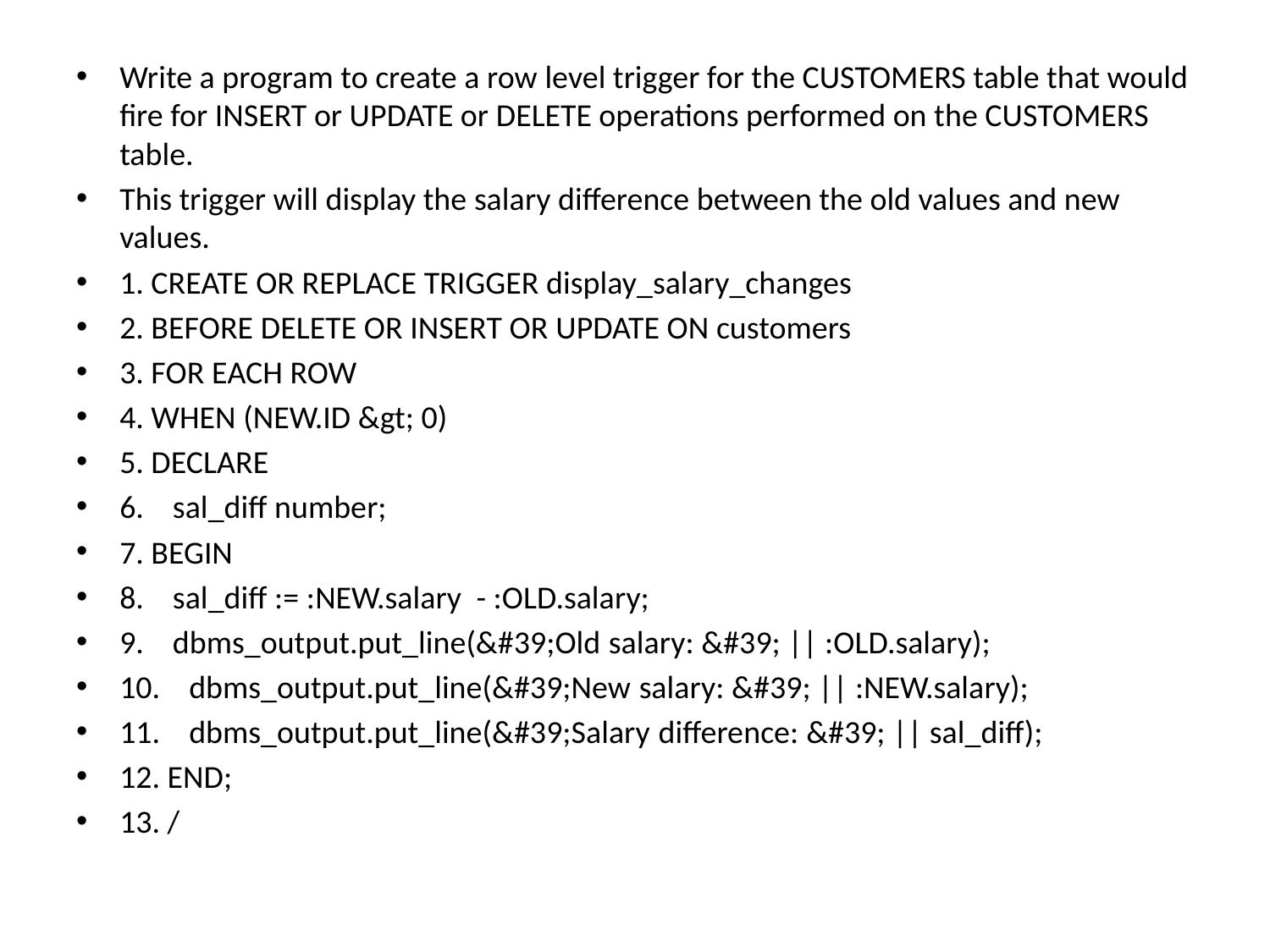

Write a program to create a row level trigger for the CUSTOMERS table that would fire for INSERT or UPDATE or DELETE operations performed on the CUSTOMERS table.
This trigger will display the salary difference between the old values and new values.
1. CREATE OR REPLACE TRIGGER display_salary_changes
2. BEFORE DELETE OR INSERT OR UPDATE ON customers
3. FOR EACH ROW
4. WHEN (NEW.ID &gt; 0)
5. DECLARE
6.    sal_diff number;
7. BEGIN
8.    sal_diff := :NEW.salary  - :OLD.salary;
9.    dbms_output.put_line(&#39;Old salary: &#39; || :OLD.salary);
10.    dbms_output.put_line(&#39;New salary: &#39; || :NEW.salary);
11.    dbms_output.put_line(&#39;Salary difference: &#39; || sal_diff);
12. END;
13. /